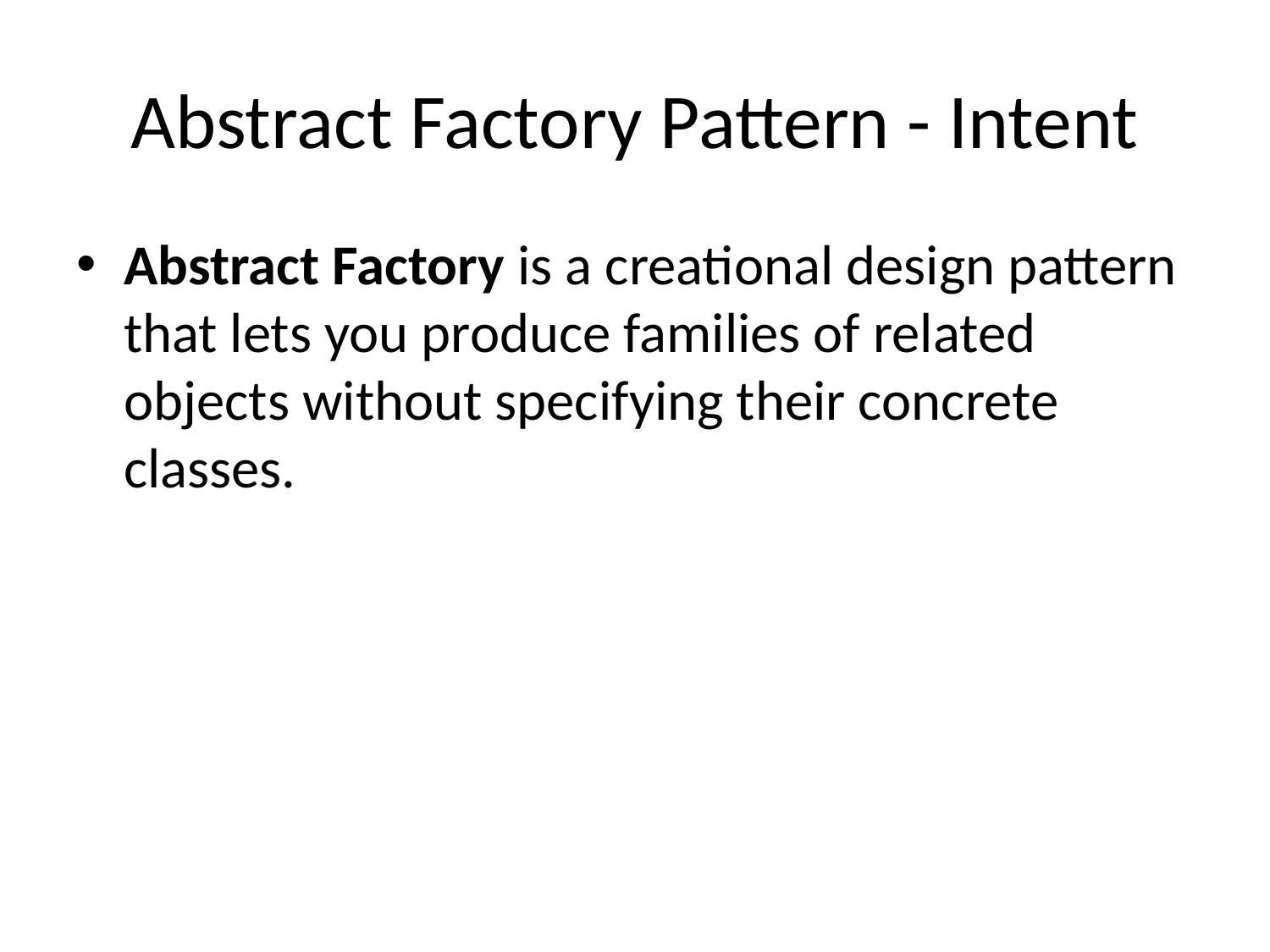

# Abstract Factory Pattern - Intent
Abstract Factory is a creational design pattern that lets you produce families of related objects without specifying their concrete classes.